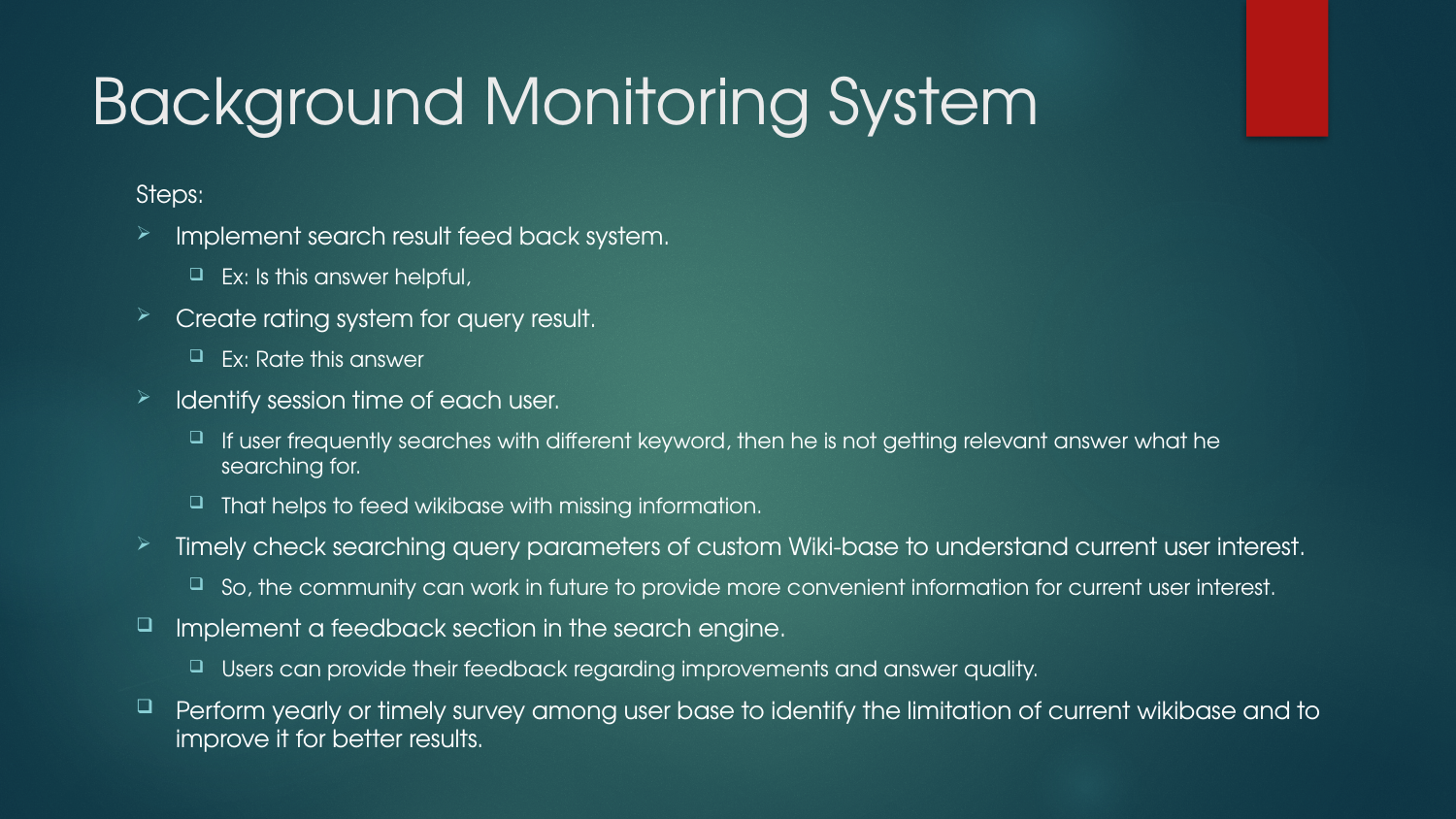

# Background Monitoring System
Steps:
	Implement search result feed back system.
Ex: Is this answer helpful,
Create rating system for query result.
Ex: Rate this answer
Identify session time of each user.
If user frequently searches with different keyword, then he is not getting relevant answer what he searching for.
That helps to feed wikibase with missing information.
Timely check searching query parameters of custom Wiki-base to understand current user interest.
So, the community can work in future to provide more convenient information for current user interest.
Implement a feedback section in the search engine.
Users can provide their feedback regarding improvements and answer quality.
Perform yearly or timely survey among user base to identify the limitation of current wikibase and to improve it for better results.